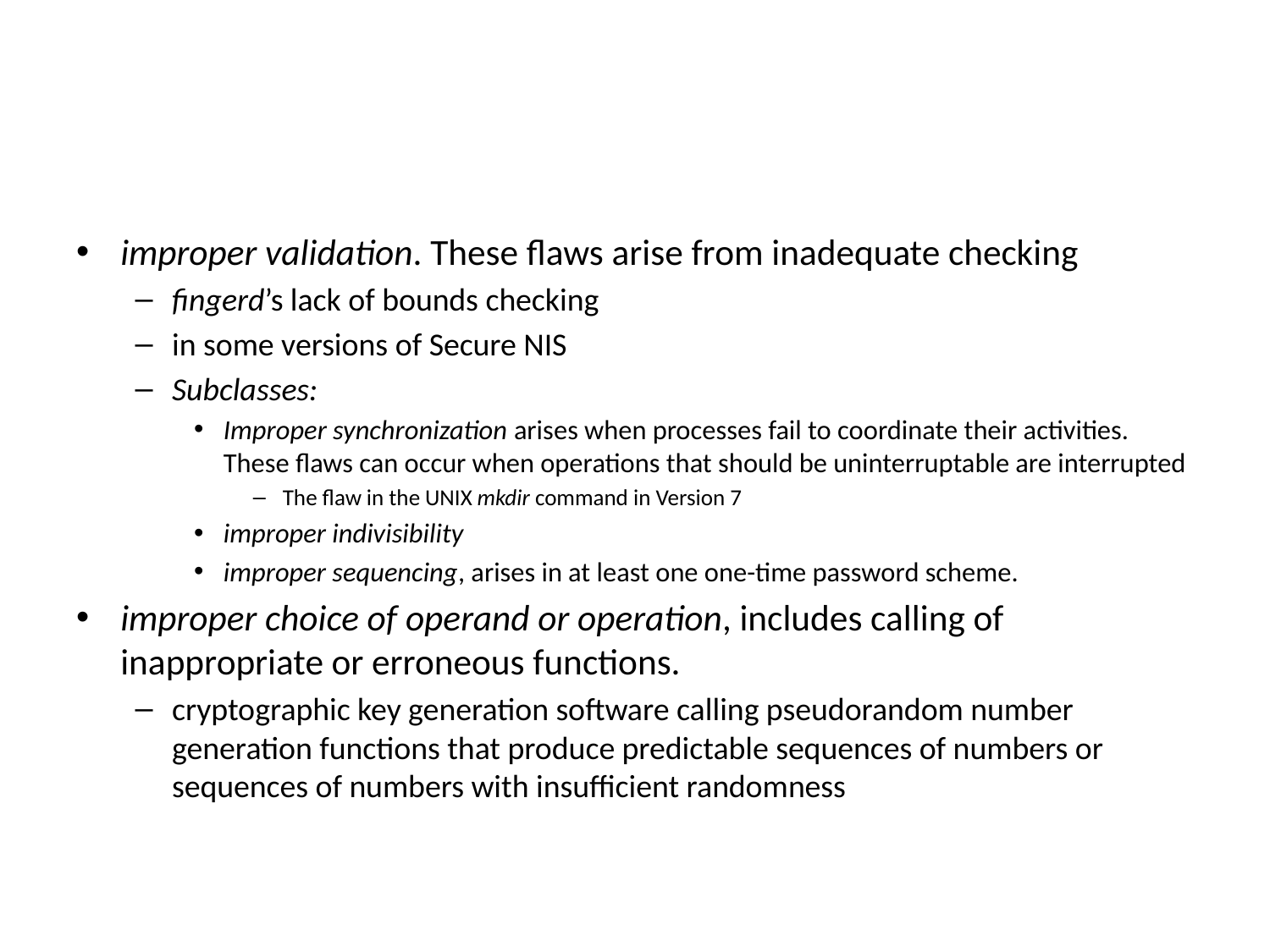

#
improper validation. These flaws arise from inadequate checking
fingerd’s lack of bounds checking
in some versions of Secure NIS
Subclasses:
Improper synchronization arises when processes fail to coordinate their activities. These flaws can occur when operations that should be uninterruptable are interrupted
The flaw in the UNIX mkdir command in Version 7
improper indivisibility
improper sequencing, arises in at least one one-time password scheme.
improper choice of operand or operation, includes calling of inappropriate or erroneous functions.
cryptographic key generation software calling pseudorandom number generation functions that produce predictable sequences of numbers or sequences of numbers with insufficient randomness